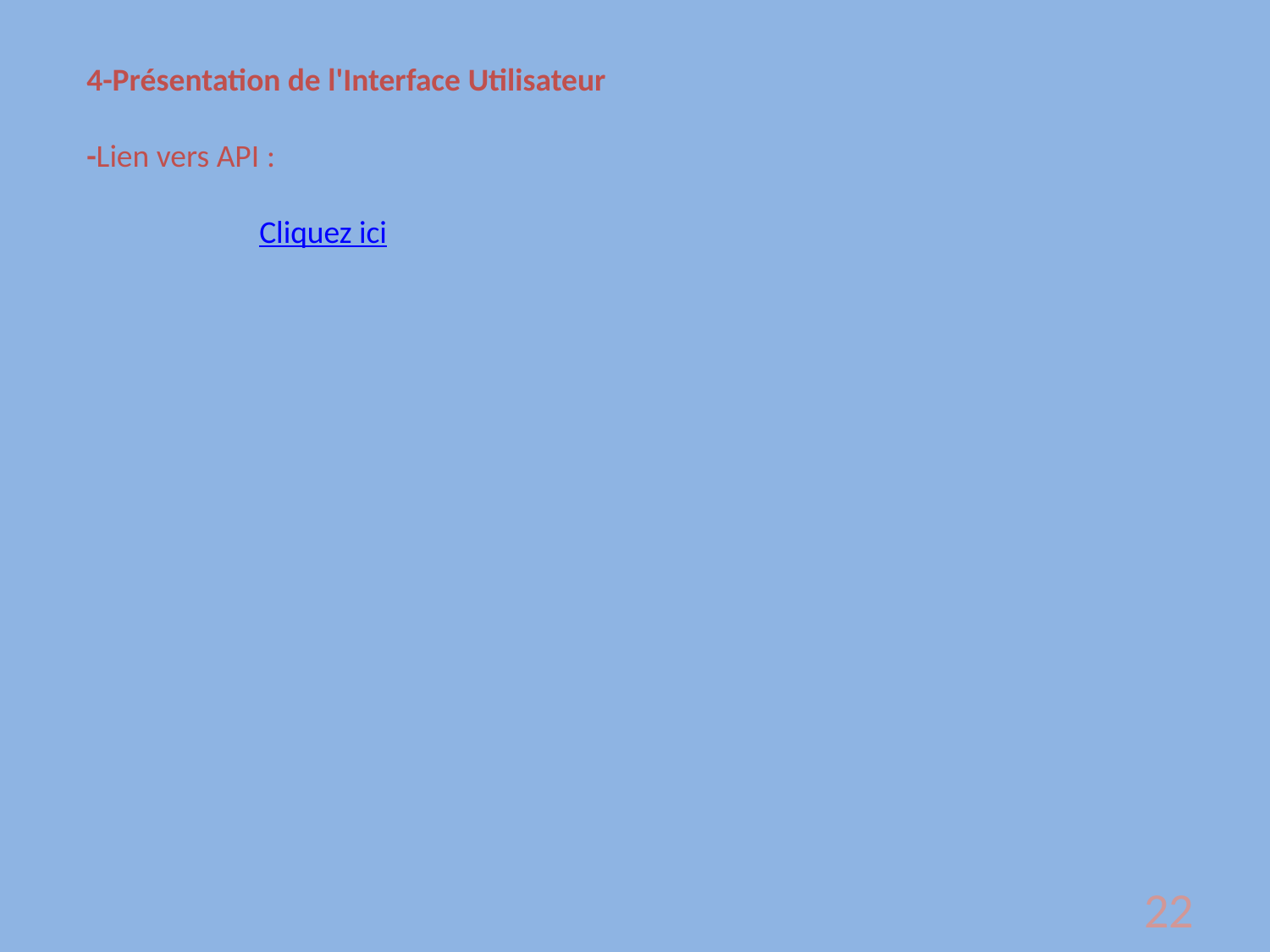

4-Présentation de l'Interface Utilisateur

-Lien vers API :

                        Cliquez ici

22